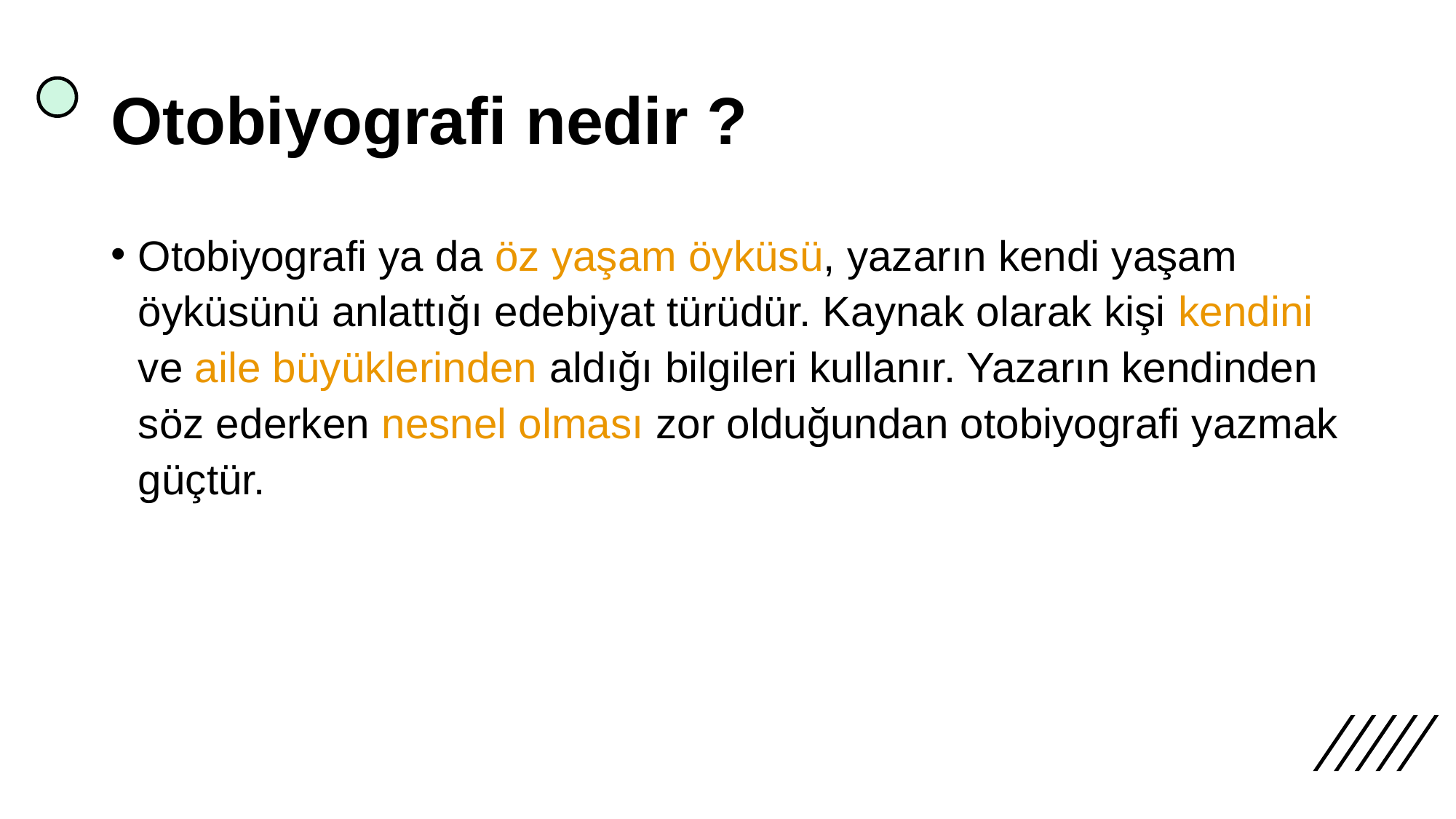

# Otobiyografi nedir ?
Otobiyografi ya da öz yaşam öyküsü, yazarın kendi yaşam öyküsünü anlattığı edebiyat türüdür. Kaynak olarak kişi kendini ve aile büyüklerinden aldığı bilgileri kullanır. Yazarın kendinden söz ederken nesnel olması zor olduğundan otobiyografi yazmak güçtür.